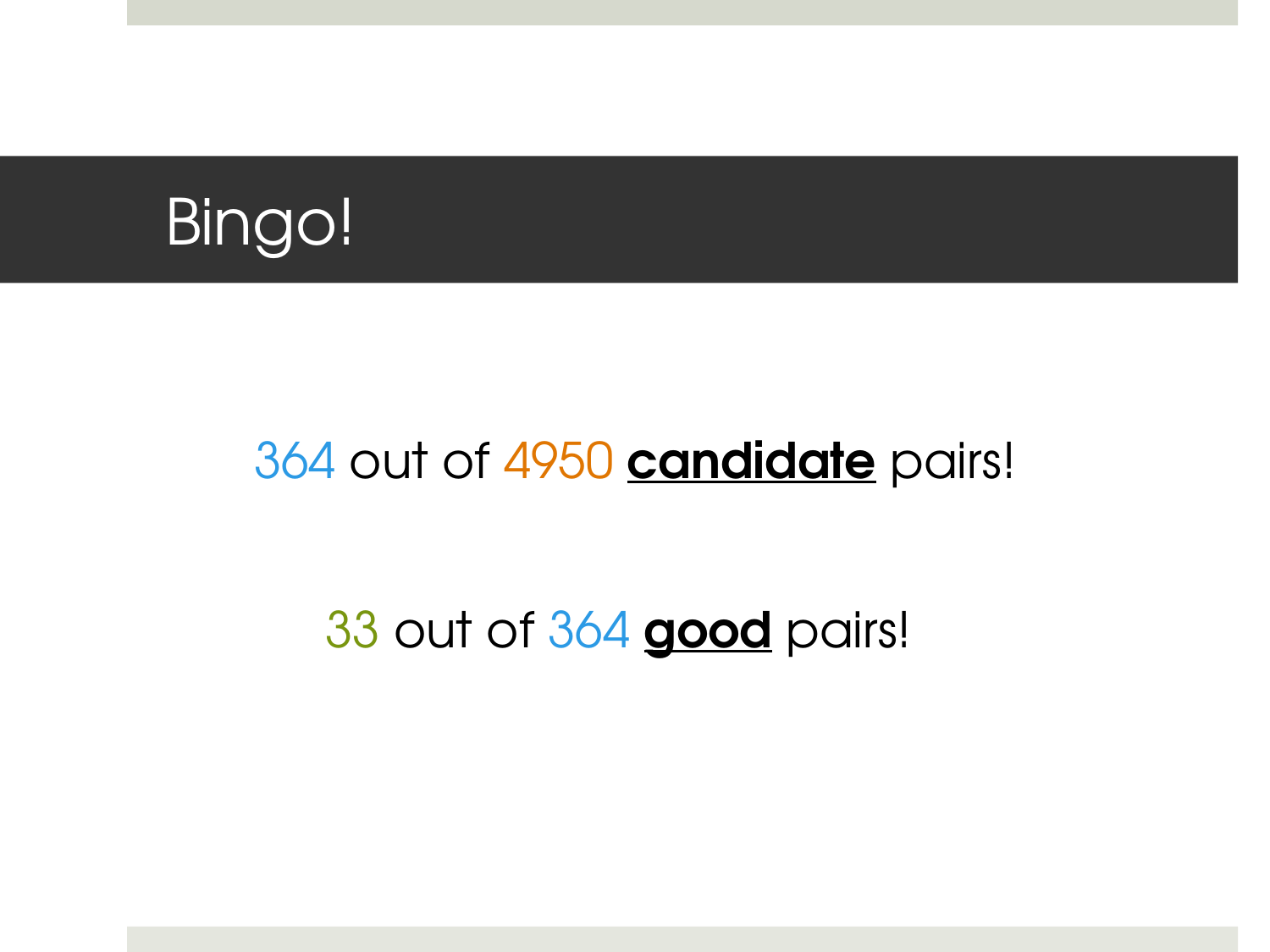

# Bingo!
364 out of 4950 candidate pairs!
33 out of 364 good pairs!